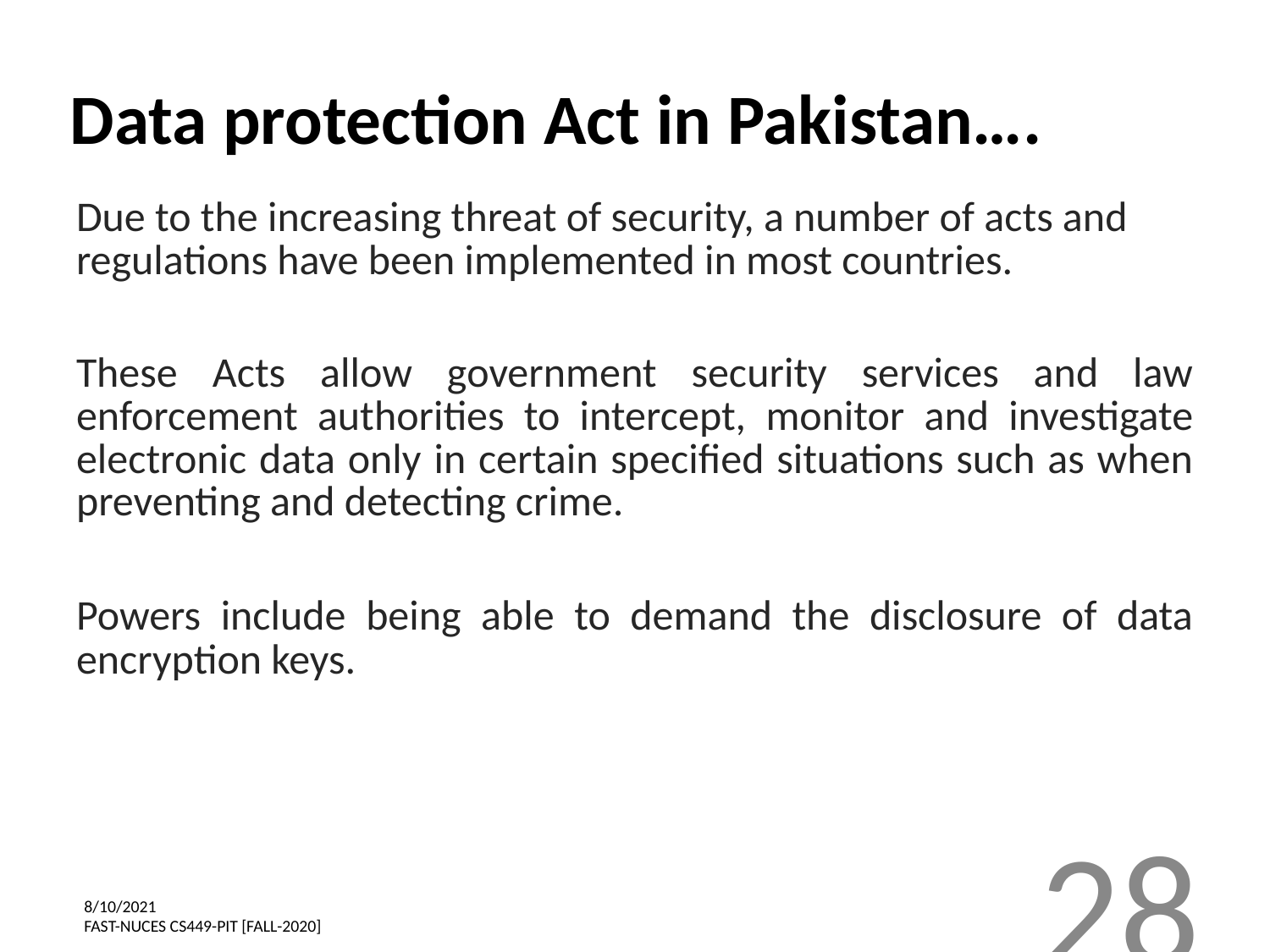

Data protection Act in Pakistan….
Due to the increasing threat of security, a number of acts and regulations have been implemented in most countries.
These Acts allow government security services and law enforcement authorities to intercept, monitor and investigate electronic data only in certain specified situations such as when preventing and detecting crime.

Powers include being able to demand the disclosure of data encryption keys.
28
8/10/2021
FAST-NUCES CS449-PIT [FALL-2020]